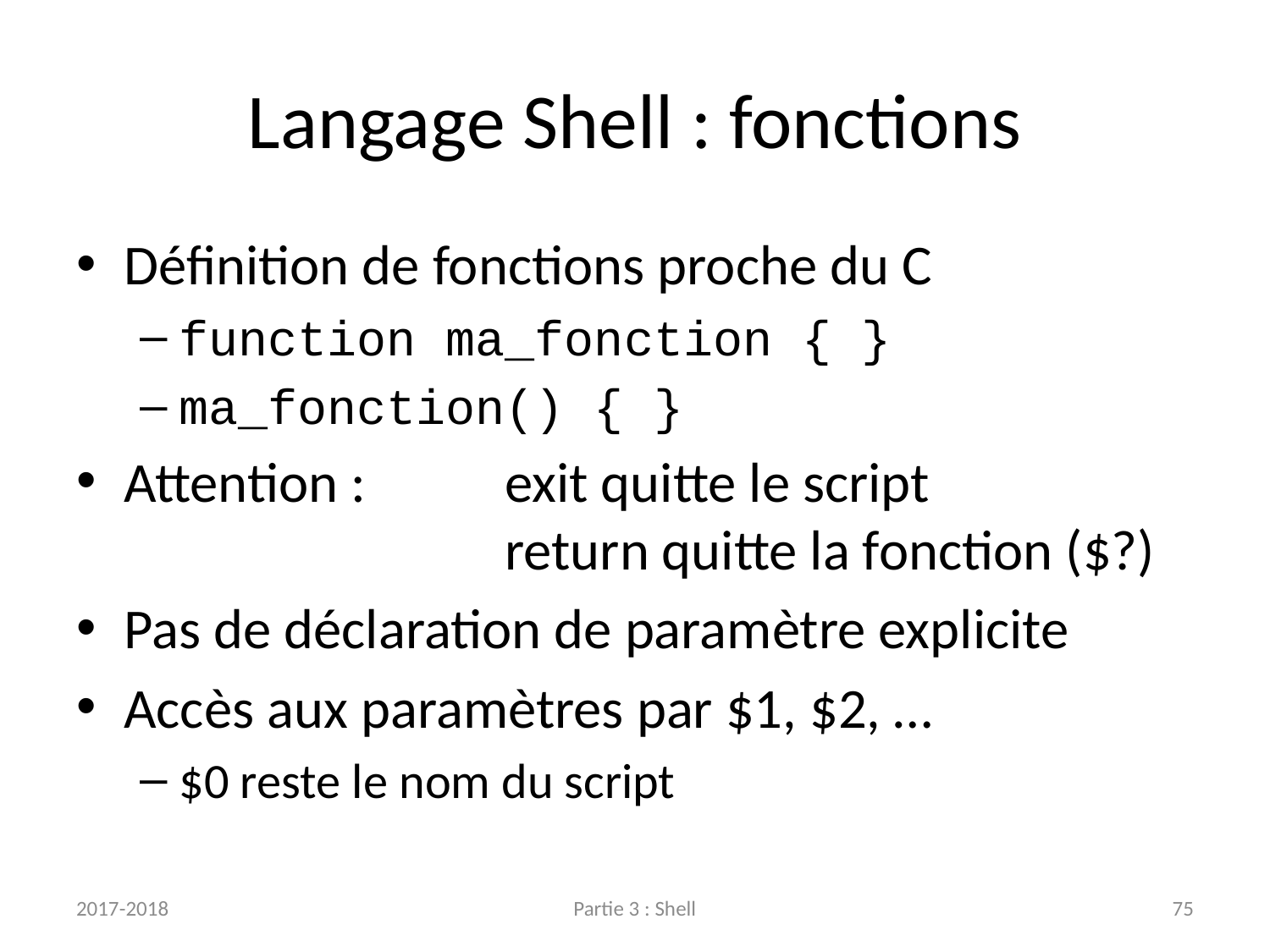

# Langage Shell : fonctions
Définition de fonctions proche du C
function ma_fonction { }
ma_fonction() { }
Attention : 	exit quitte le script
			return quitte la fonction ($?)
Pas de déclaration de paramètre explicite
Accès aux paramètres par $1, $2, …
$0 reste le nom du script
2017-2018
Partie 3 : Shell
75